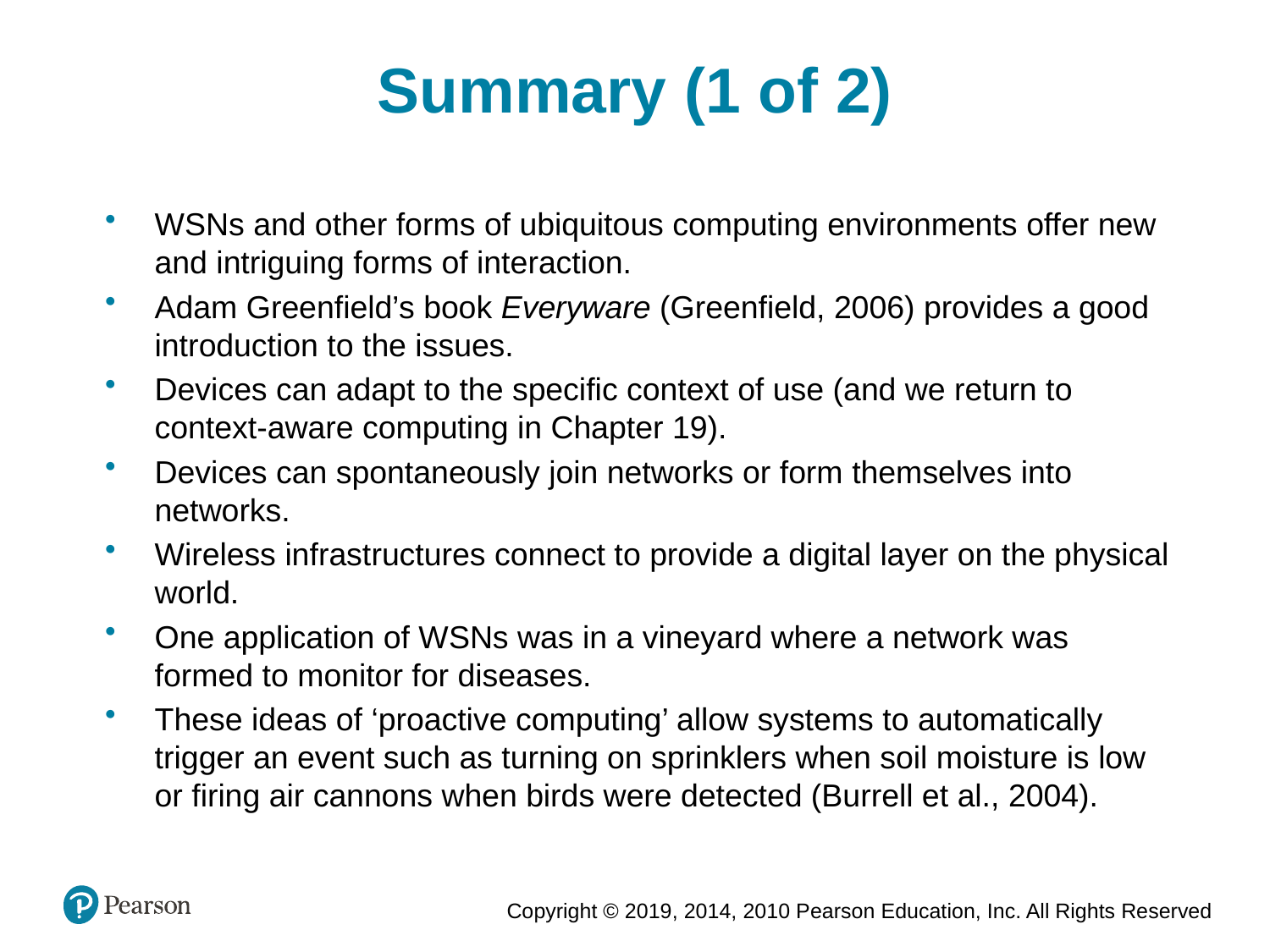

Summary (1 of 2)
WSNs and other forms of ubiquitous computing environments offer new and intriguing forms of interaction.
Adam Greenfield’s book Everyware (Greenfield, 2006) provides a good introduction to the issues.
Devices can adapt to the specific context of use (and we return to context-aware computing in Chapter 19).
Devices can spontaneously join networks or form themselves into networks.
Wireless infrastructures connect to provide a digital layer on the physical world.
One application of WSNs was in a vineyard where a network was formed to monitor for diseases.
These ideas of ‘proactive computing’ allow systems to automatically trigger an event such as turning on sprinklers when soil moisture is low or firing air cannons when birds were detected (Burrell et al., 2004).